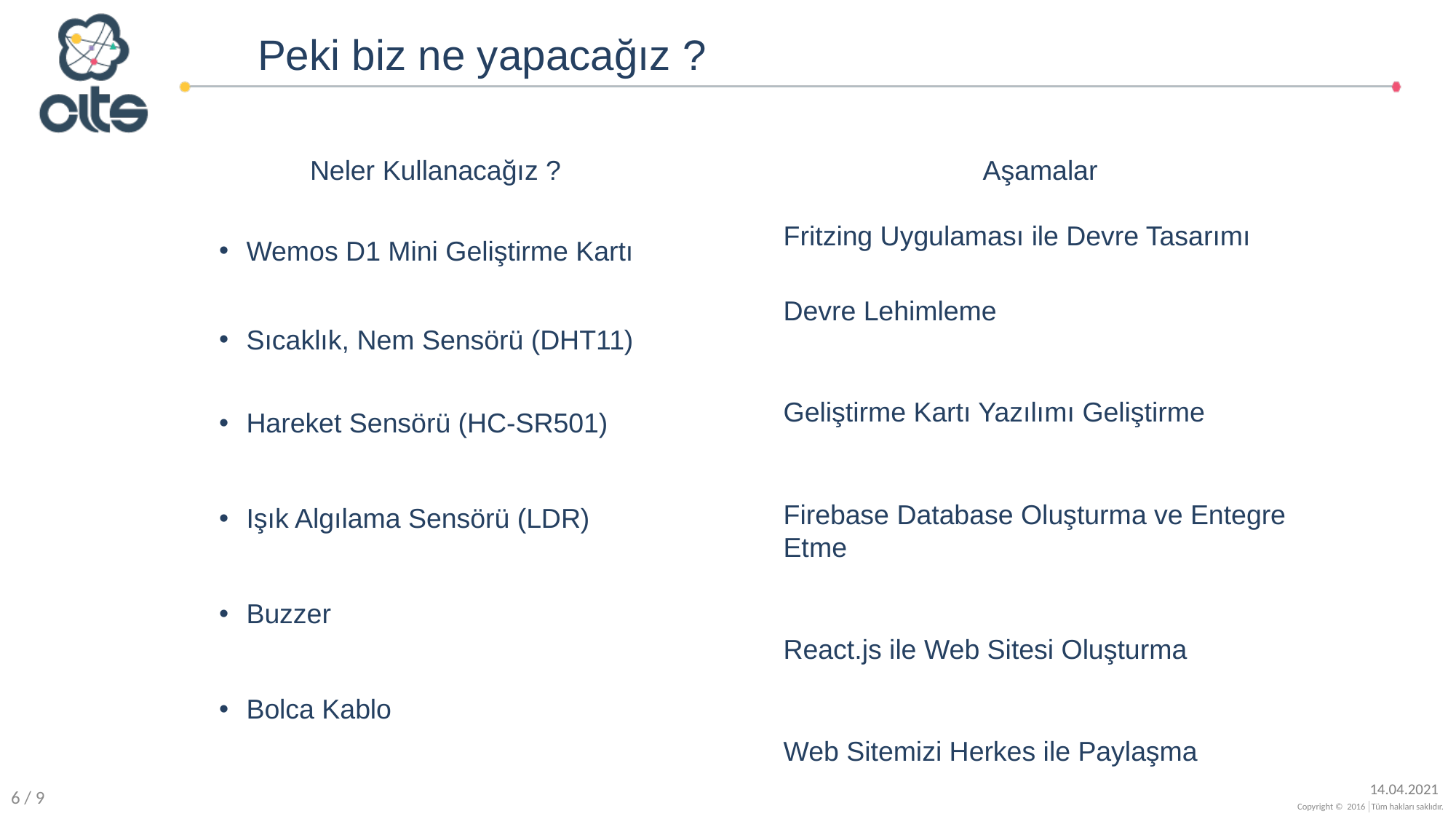

Peki biz ne yapacağız ?
Neler Kullanacağız ?
Wemos D1 Mini Geliştirme Kartı

Sıcaklık, Nem Sensörü (DHT11)

Hareket Sensörü (HC-SR501)

Işık Algılama Sensörü (LDR)

Buzzer

Bolca Kablo

Aşamalar
Fritzing Uygulaması ile Devre Tasarımı

Devre Lehimleme

Geliştirme Kartı Yazılımı Geliştirme

Firebase Database Oluşturma ve Entegre Etme

React.js ile Web Sitesi Oluşturma

Web Sitemizi Herkes ile Paylaşma

6 / 9